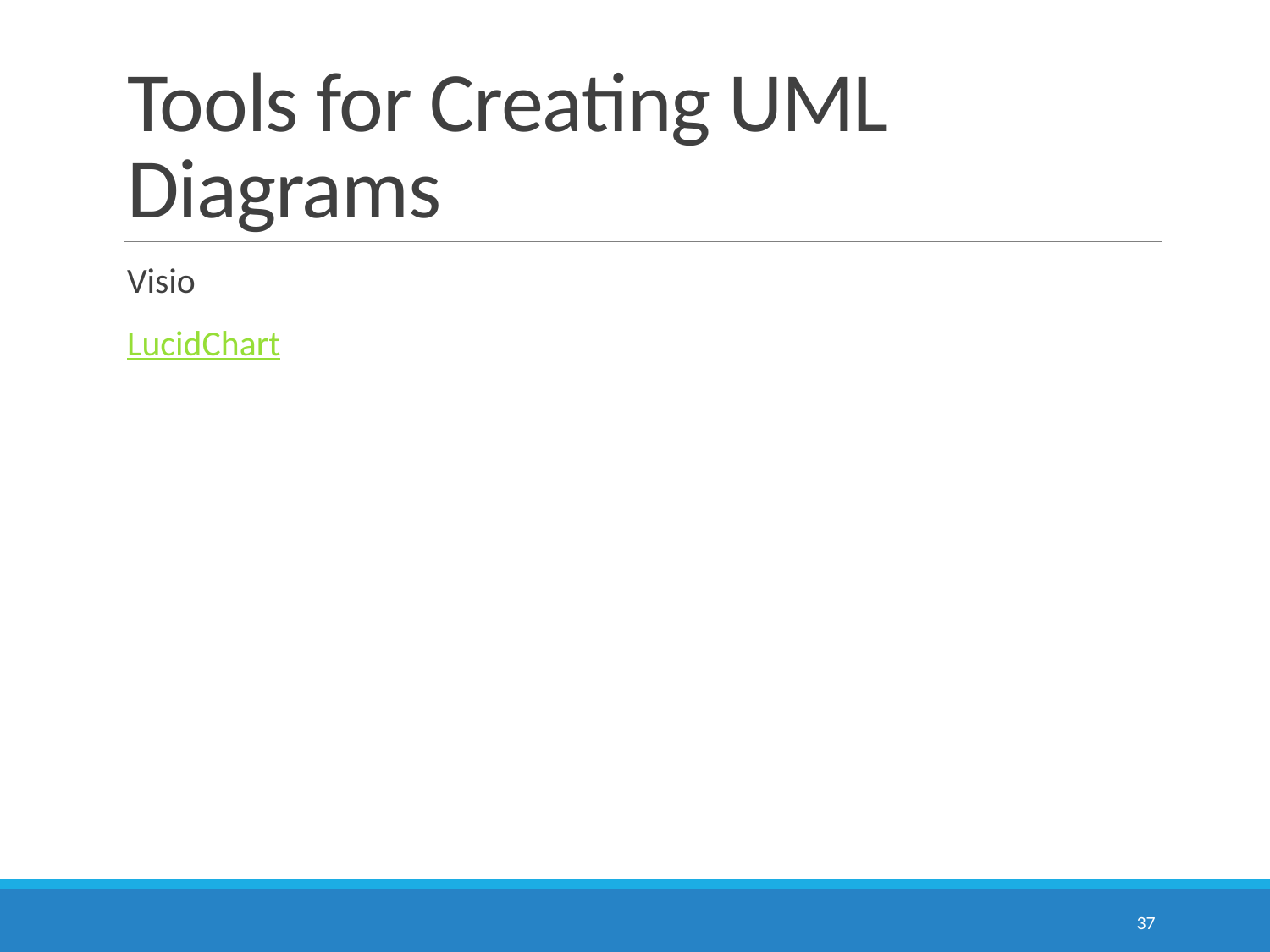

# Tools for Creating UML Diagrams
Visio
LucidChart
37